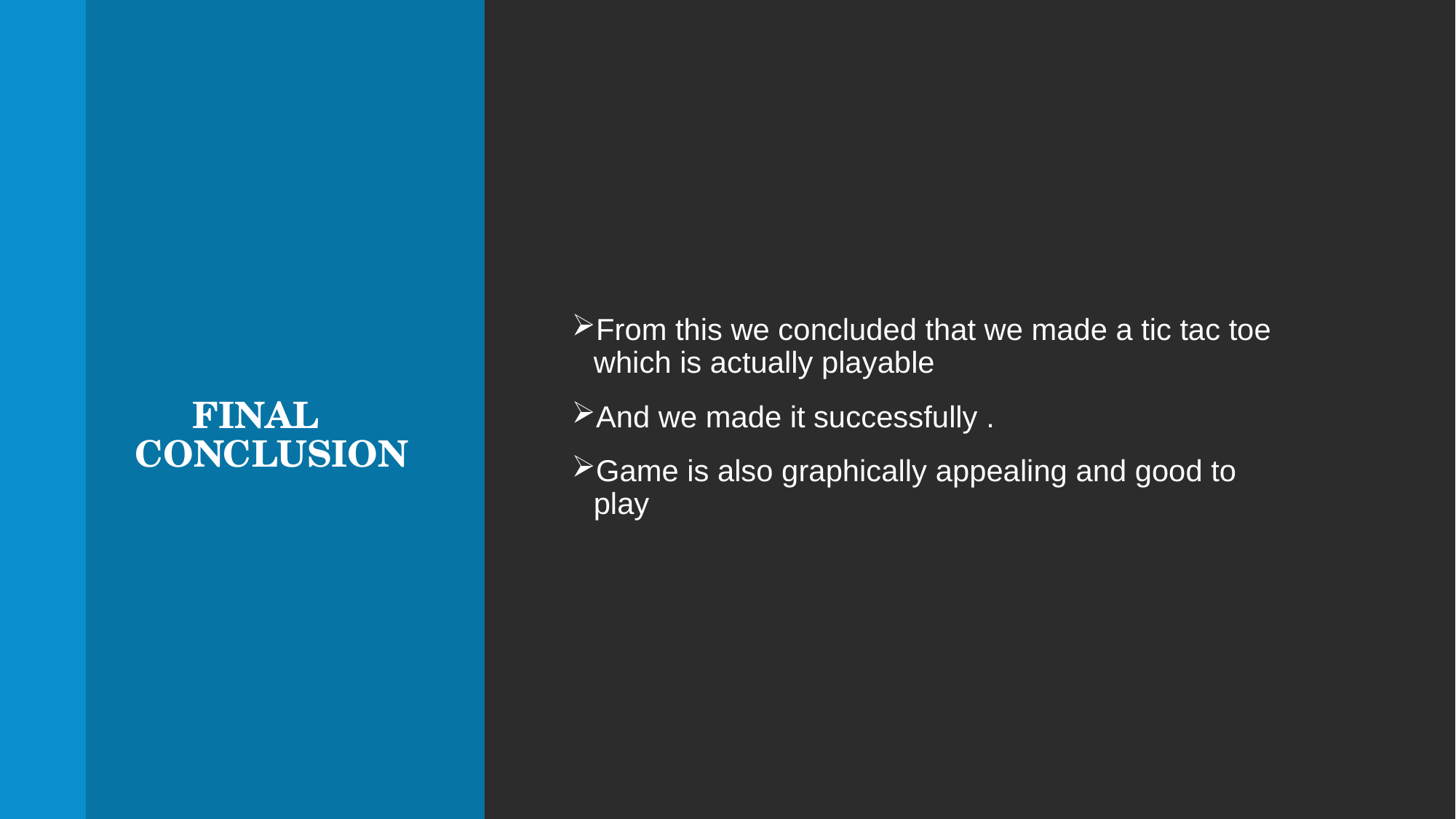

# Final Conclusion
From this we concluded that we made a tic tac toe which is actually playable
And we made it successfully .
Game is also graphically appealing and good to play